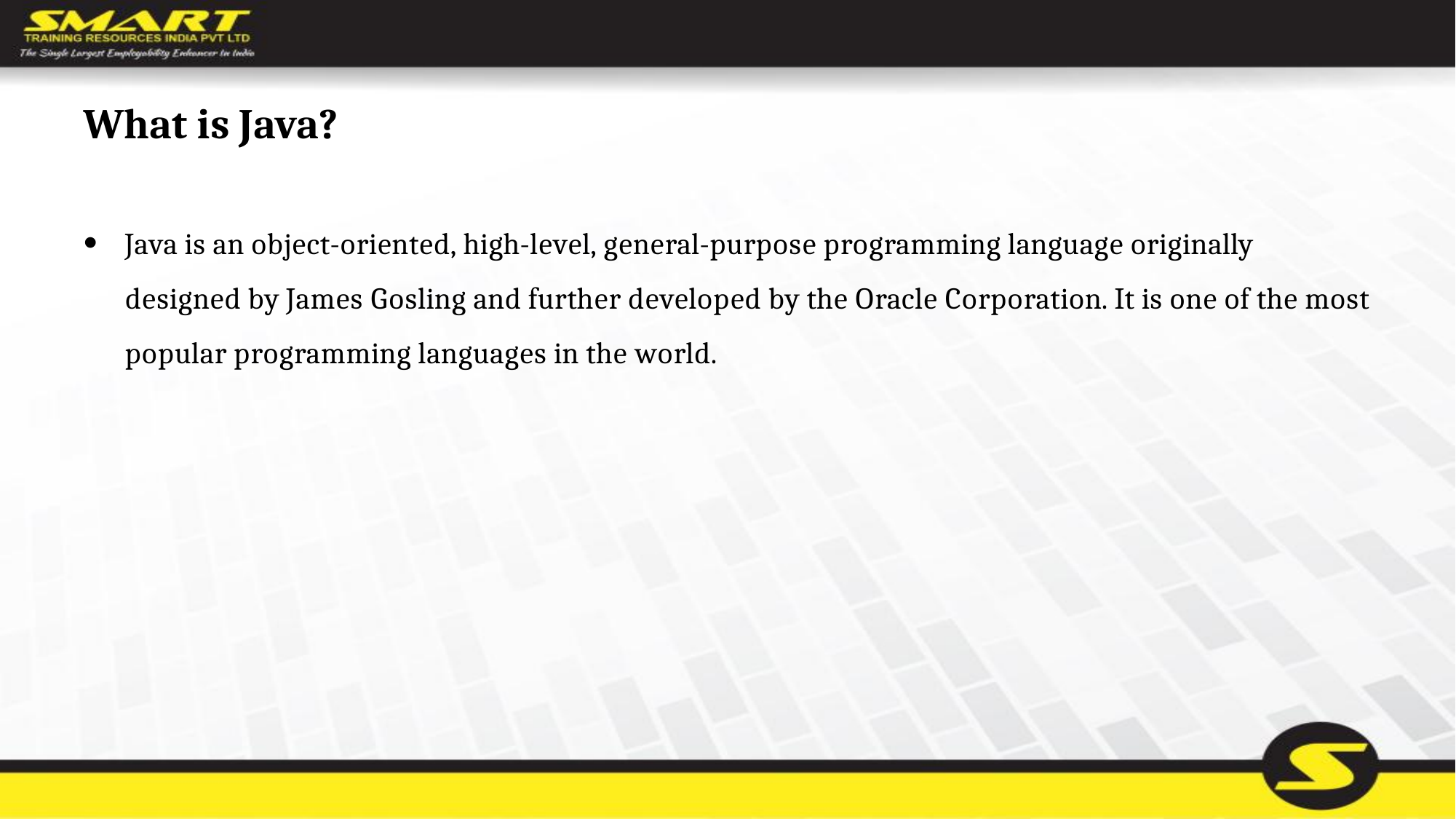

# What is Java?
Java is an object-oriented, high-level, general-purpose programming language originally designed by James Gosling and further developed by the Oracle Corporation. It is one of the most popular programming languages in the world.